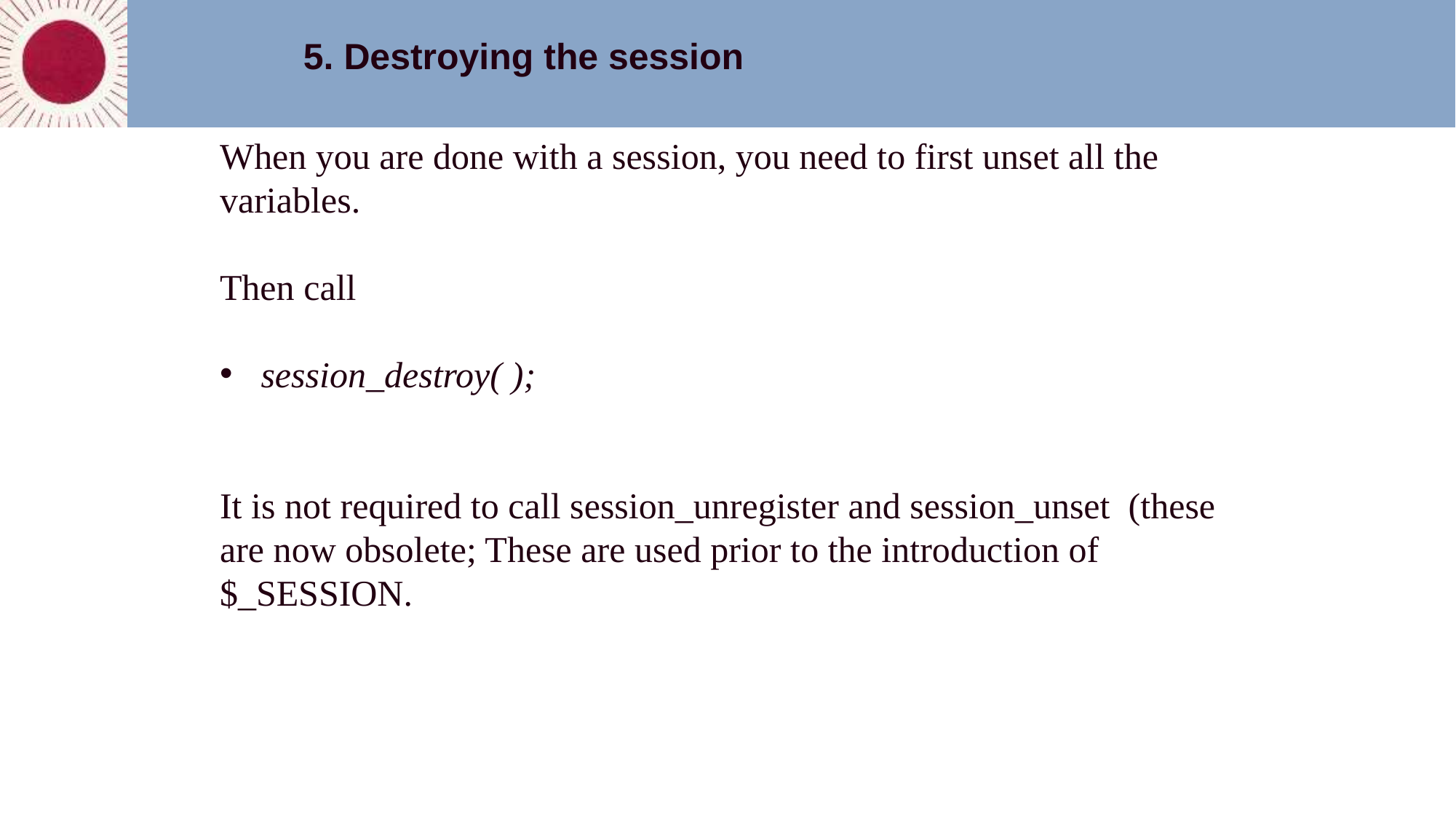

5. Destroying the session
When you are done with a session, you need to first unset all the variables.

Then call

session_destroy( );

It is not required to call session_unregister and session_unset  (these are now obsolete; These are used prior to the introduction of $_SESSION.